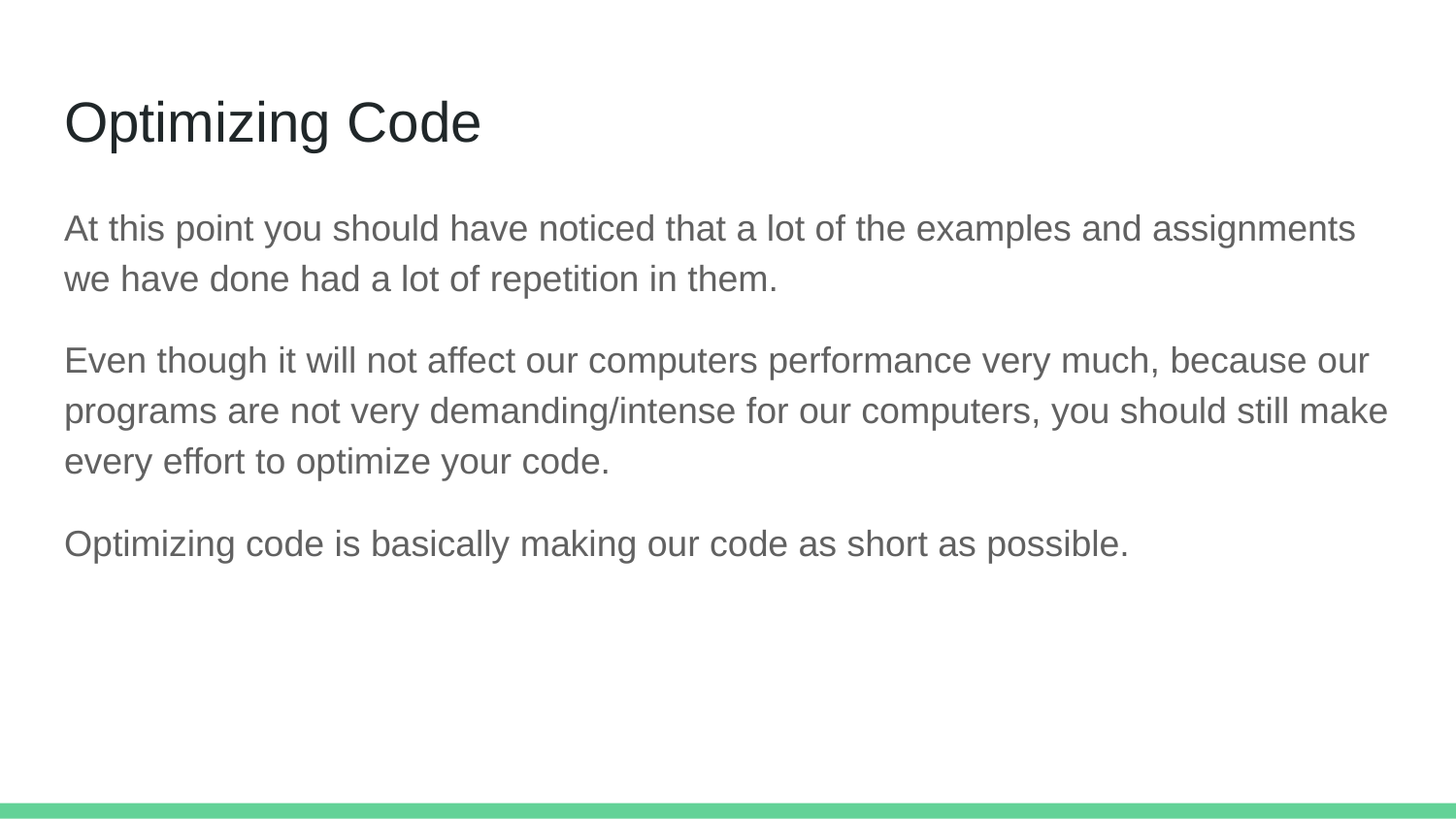

# Optimizing Code
At this point you should have noticed that a lot of the examples and assignments we have done had a lot of repetition in them.
Even though it will not affect our computers performance very much, because our programs are not very demanding/intense for our computers, you should still make every effort to optimize your code.
Optimizing code is basically making our code as short as possible.